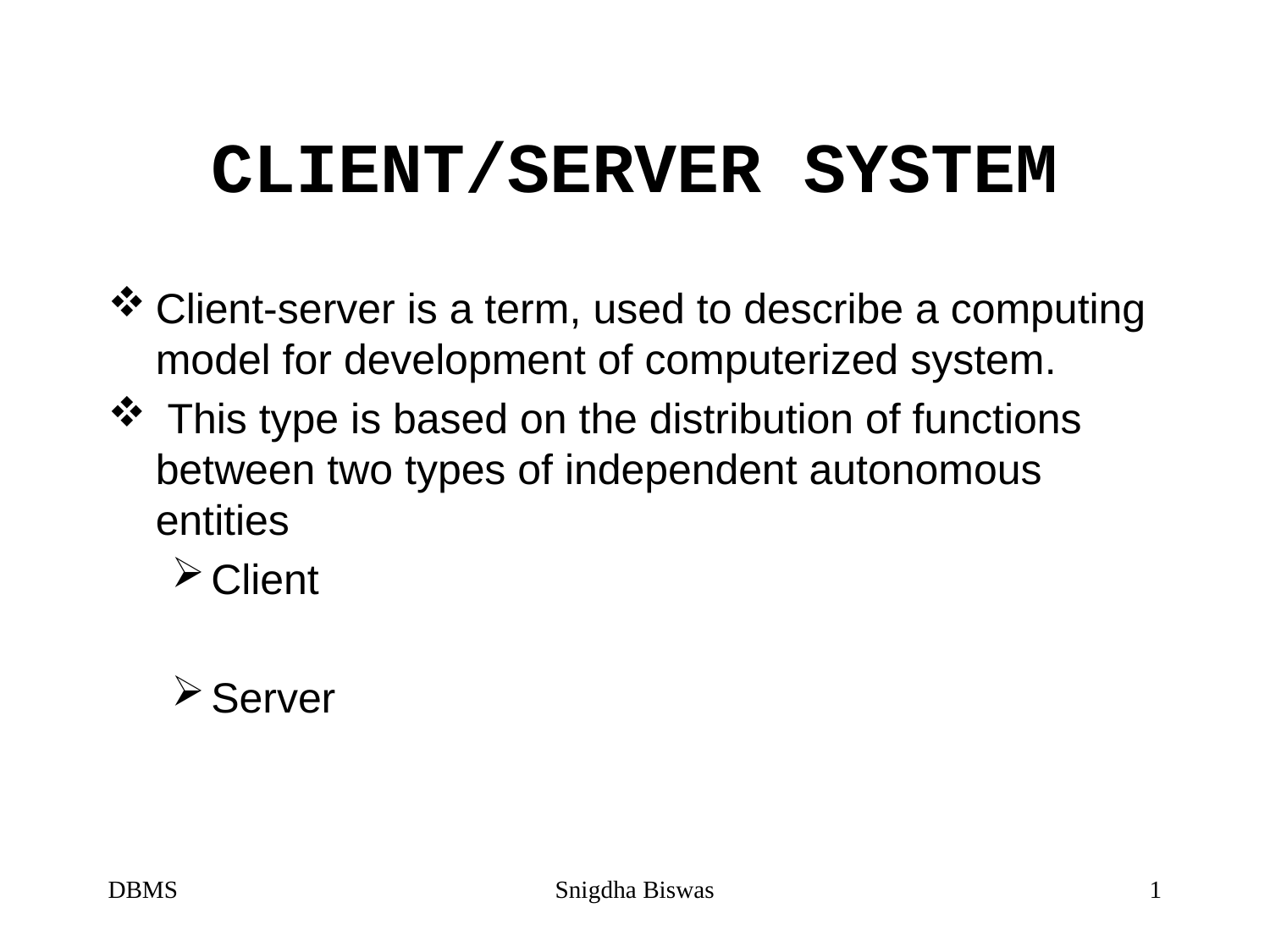

# CLIENT/SERVER SYSTEM
Client-server is a term, used to describe a computing model for development of computerized system.
 This type is based on the distribution of functions between two types of independent autonomous entities
Client

Server

DBMS
Snigdha Biswas
1